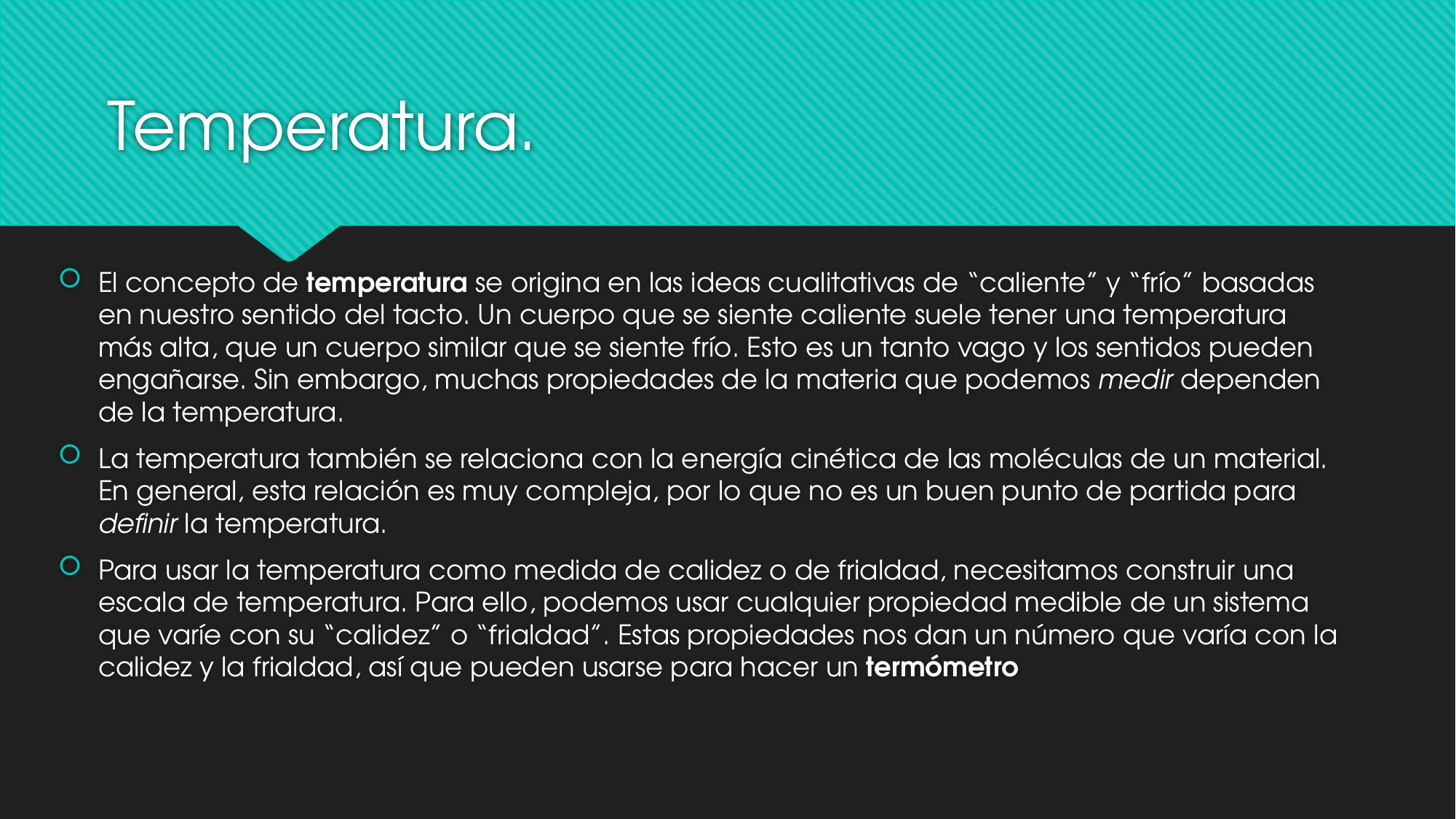

# Temperatura.
El concepto de temperatura se origina en las ideas cualitativas de “caliente” y “frío” basadas en nuestro sentido del tacto. Un cuerpo que se siente caliente suele tener una temperatura más alta, que un cuerpo similar que se siente frío. Esto es un tanto vago y los sentidos pueden engañarse. Sin embargo, muchas propiedades de la materia que podemos medir dependen de la temperatura.
La temperatura también se relaciona con la energía cinética de las moléculas de un material. En general, esta relación es muy compleja, por lo que no es un buen punto de partida para definir la temperatura.
Para usar la temperatura como medida de calidez o de frialdad, necesitamos construir una escala de temperatura. Para ello, podemos usar cualquier propiedad medible de un sistema que varíe con su “calidez” o “frialdad”. Estas propiedades nos dan un número que varía con la calidez y la frialdad, así que pueden usarse para hacer un termómetro